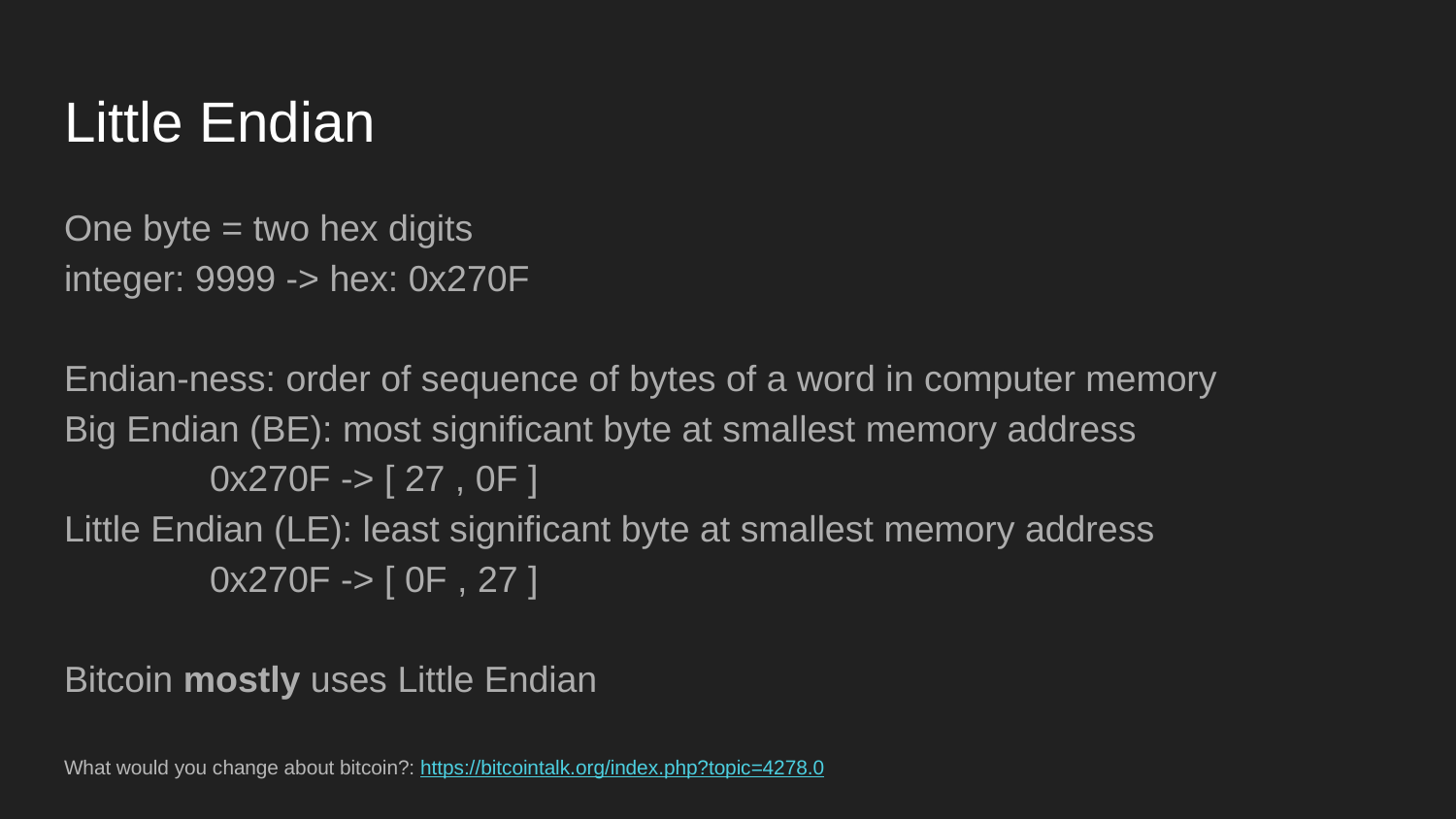

# Little Endian
One byte = two hex digits
integer: 9999 -> hex: 0x270F

Endian-ness: order of sequence of bytes of a word in computer memory
Big Endian (BE): most significant byte at smallest memory address
	0x270F -> [ 27 , 0F ]
Little Endian (LE): least significant byte at smallest memory address
	0x270F -> [ 0F , 27 ]

Bitcoin mostly uses Little Endian
What would you change about bitcoin?: https://bitcointalk.org/index.php?topic=4278.0